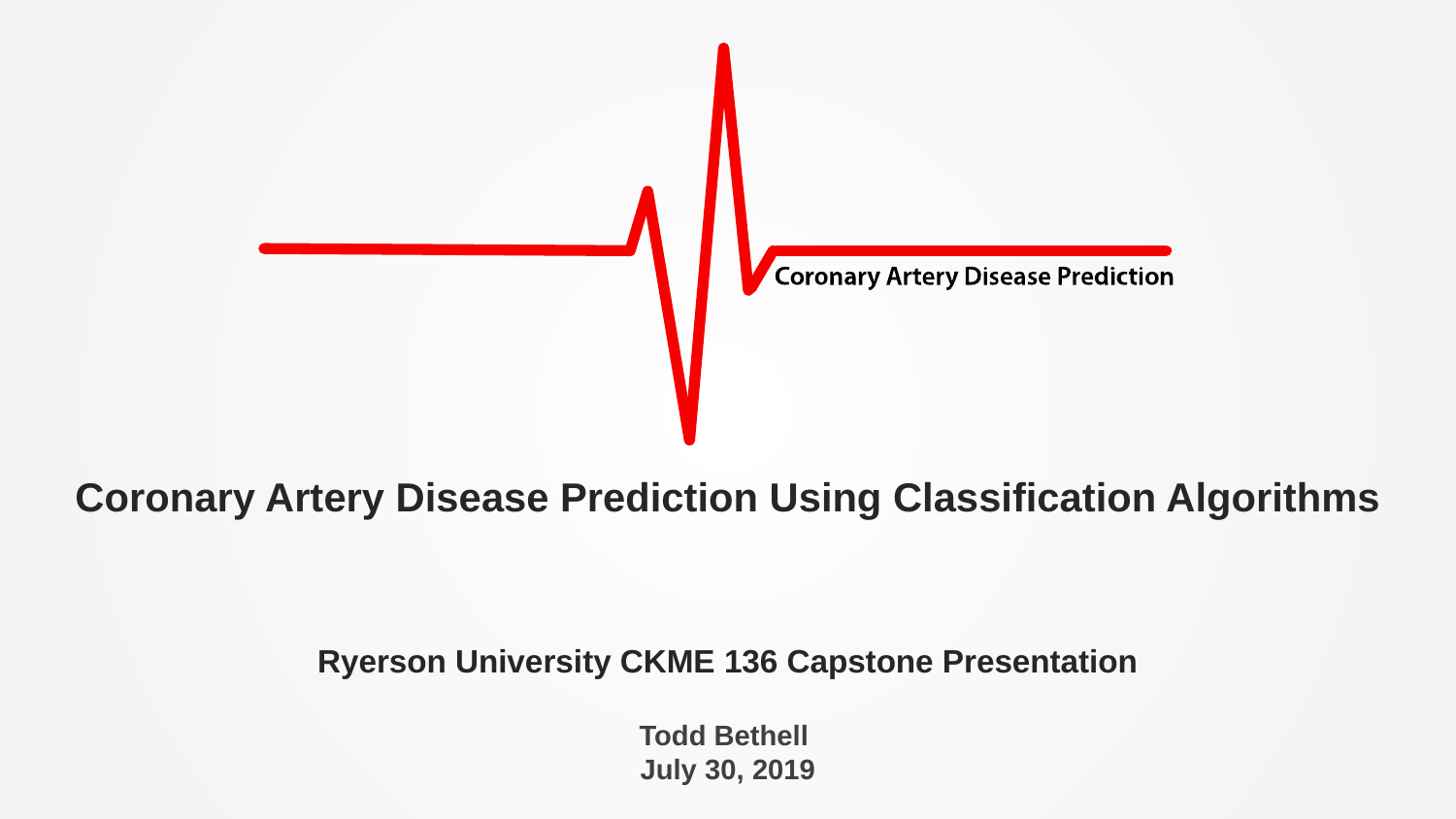

Coronary Artery Disease Prediction Using Classification Algorithms
Ryerson University CKME 136 Capstone Presentation

Todd Bethell
July 30, 2019